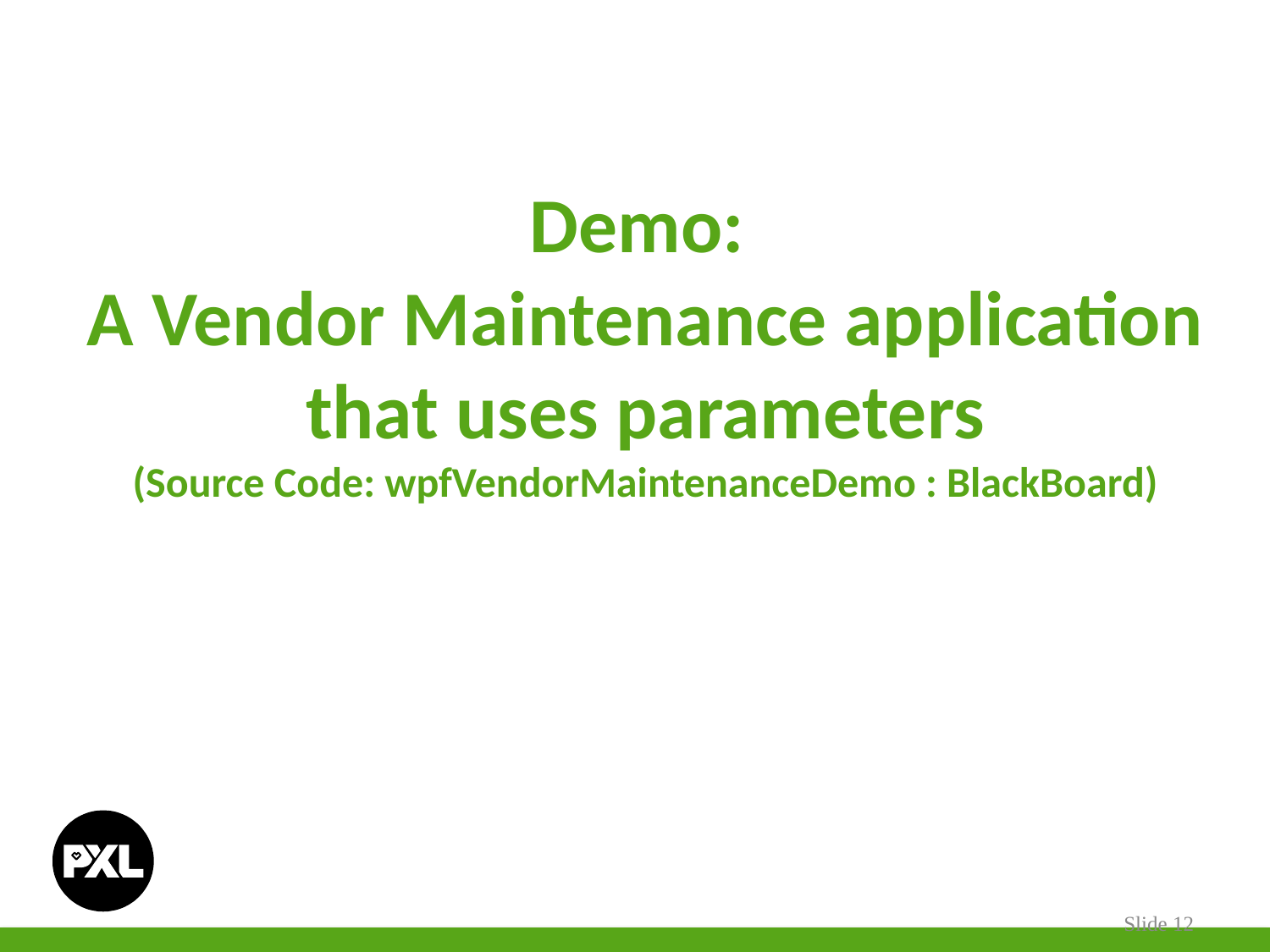

Demo:
A Vendor Maintenance application that uses parameters
(Source Code: wpfVendorMaintenanceDemo : BlackBoard)

Slide 12